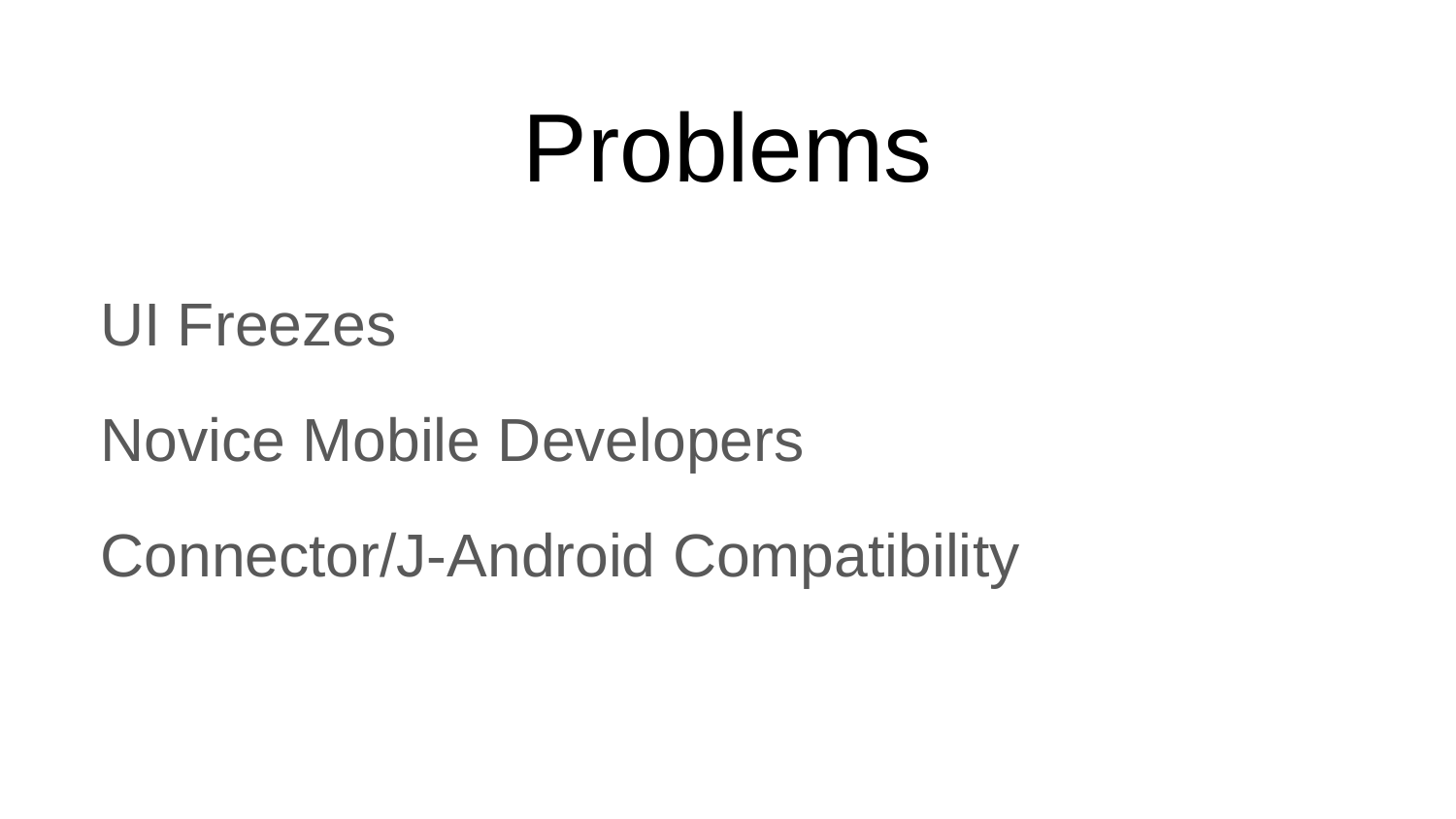

# Problems

UI Freezes
Novice Mobile Developers
Connector/J-Android Compatibility